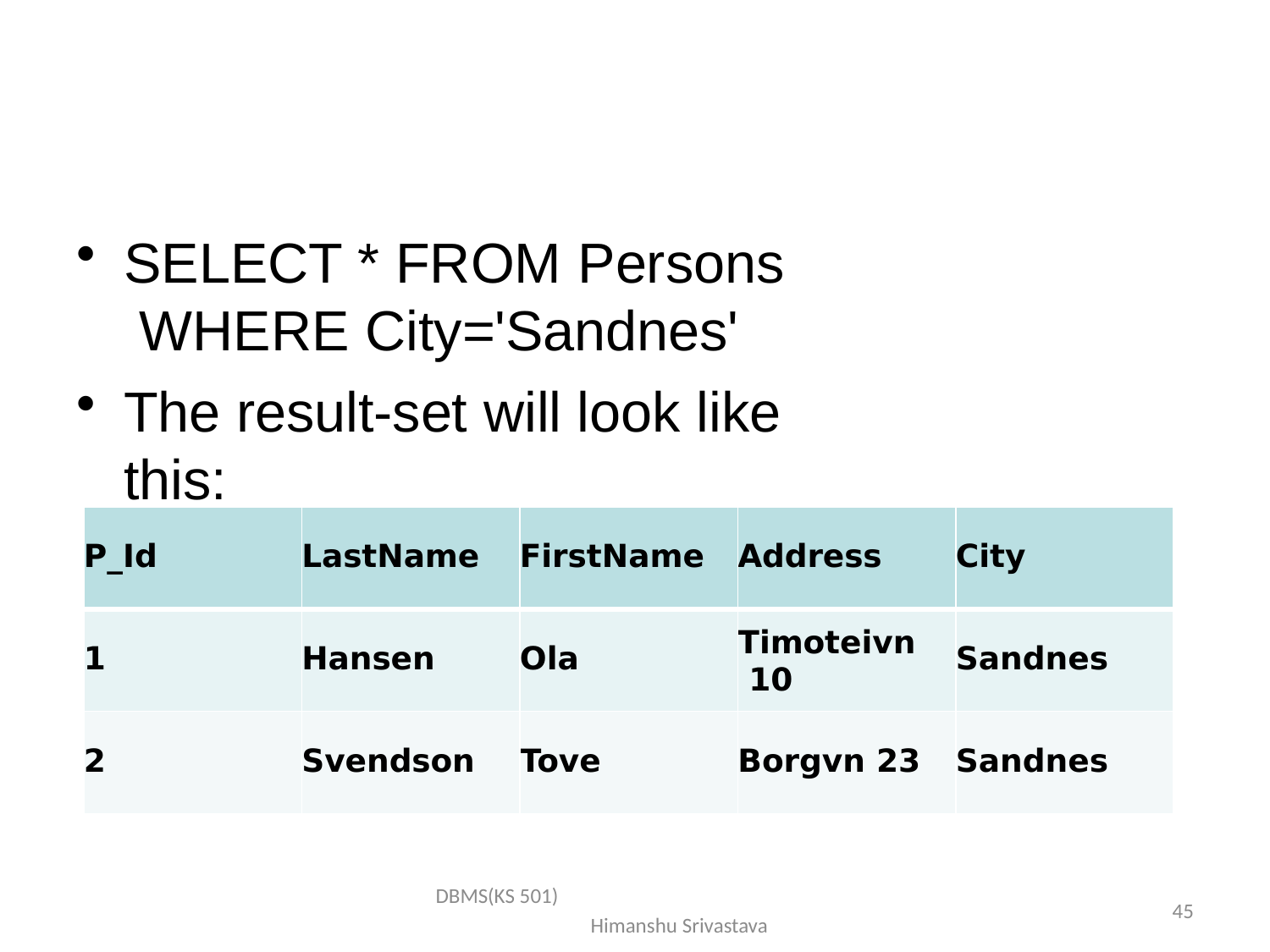

SELECT * FROM Persons  WHERE City='Sandnes'
The result-set will look like this:
| P\_Id | LastName | FirstName | Address | City |
| --- | --- | --- | --- | --- |
| 1 | Hansen | Ola | Timoteivn 10 | Sandnes |
| 2 | Svendson | Tove | Borgvn 23 | Sandnes |
DBMS(KS 501)                                                                            Himanshu Srivastava
45